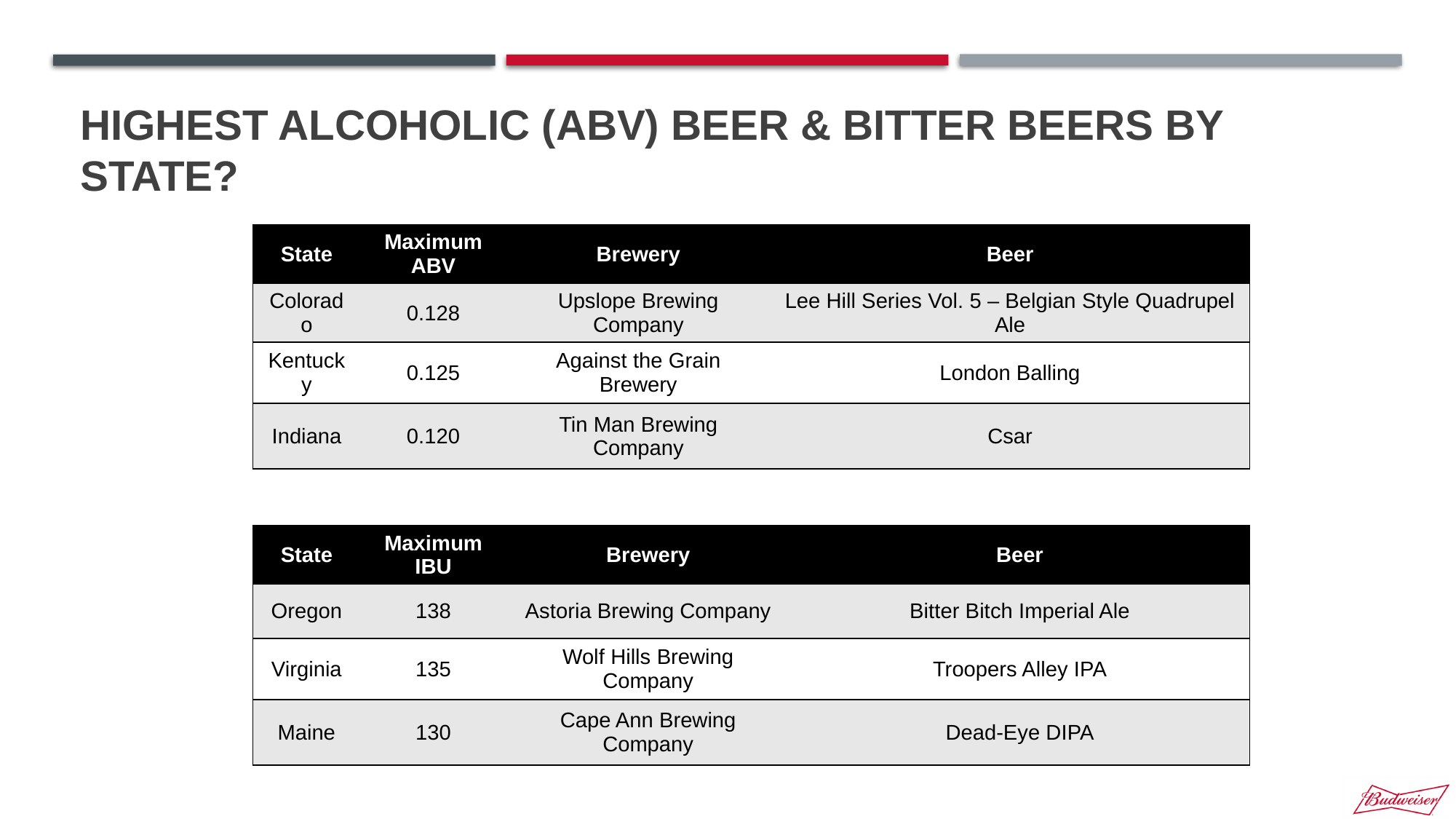

# HIGHEST alcoholic (ABV) beer & BITTER BEERS BY STATE?
| State | Maximum ABV | Brewery | Beer |
| --- | --- | --- | --- |
| Colorado | 0.128 | Upslope Brewing Company | Lee Hill Series Vol. 5 – Belgian Style Quadrupel Ale |
| Kentucky | 0.125 | Against the Grain Brewery | London Balling |
| Indiana | 0.120 | Tin Man Brewing Company | Csar |
| State | Maximum IBU | Brewery | Beer |
| --- | --- | --- | --- |
| Oregon | 138 | Astoria Brewing Company | Bitter Bitch Imperial Ale |
| Virginia | 135 | Wolf Hills Brewing Company | Troopers Alley IPA |
| Maine | 130 | Cape Ann Brewing Company | Dead-Eye DIPA |